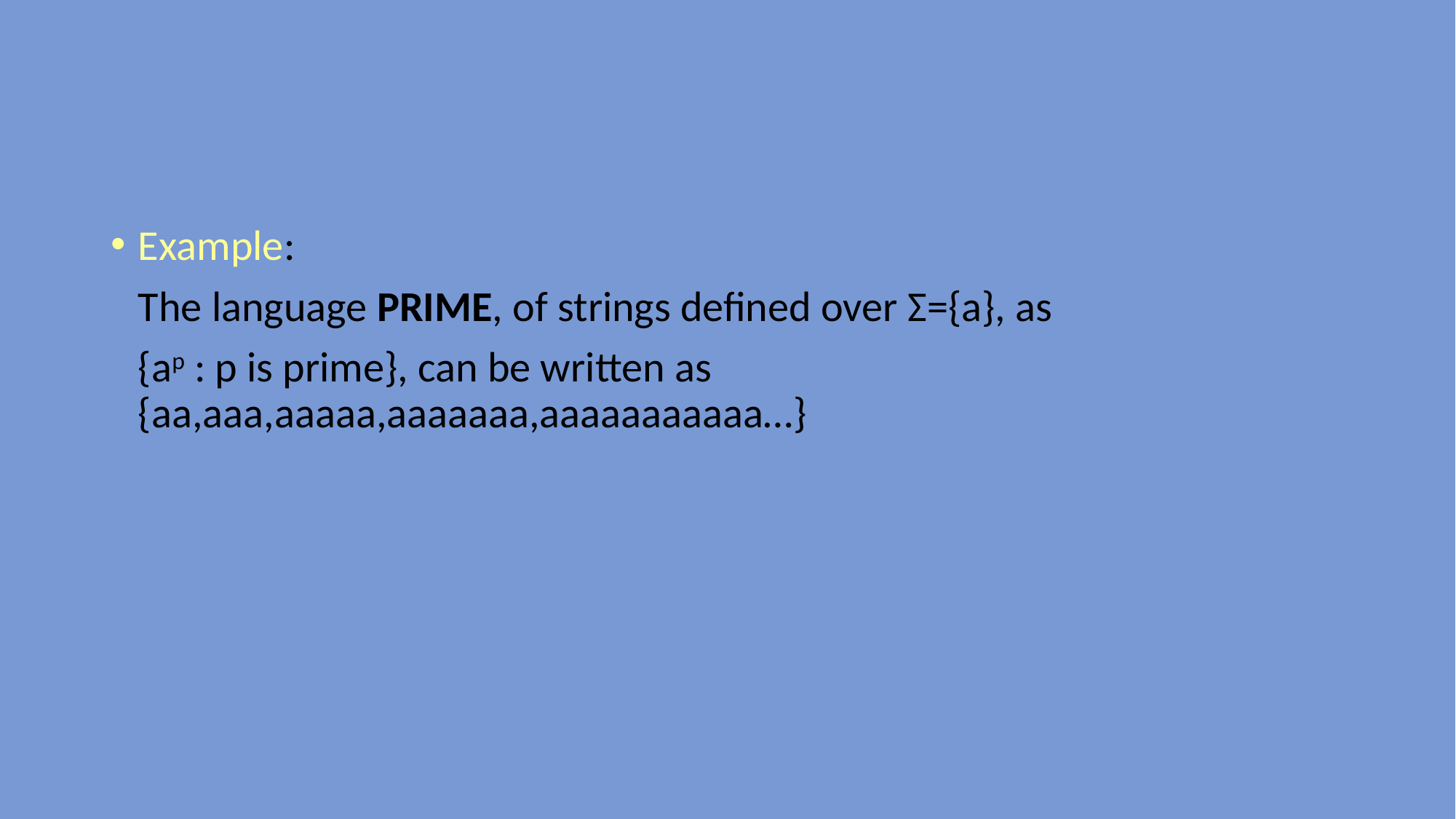

#
Example:
	The language PRIME, of strings defined over Σ={a}, as
	{ap : p is prime}, can be written as {aa,aaa,aaaaa,aaaaaaa,aaaaaaaaaaa…}